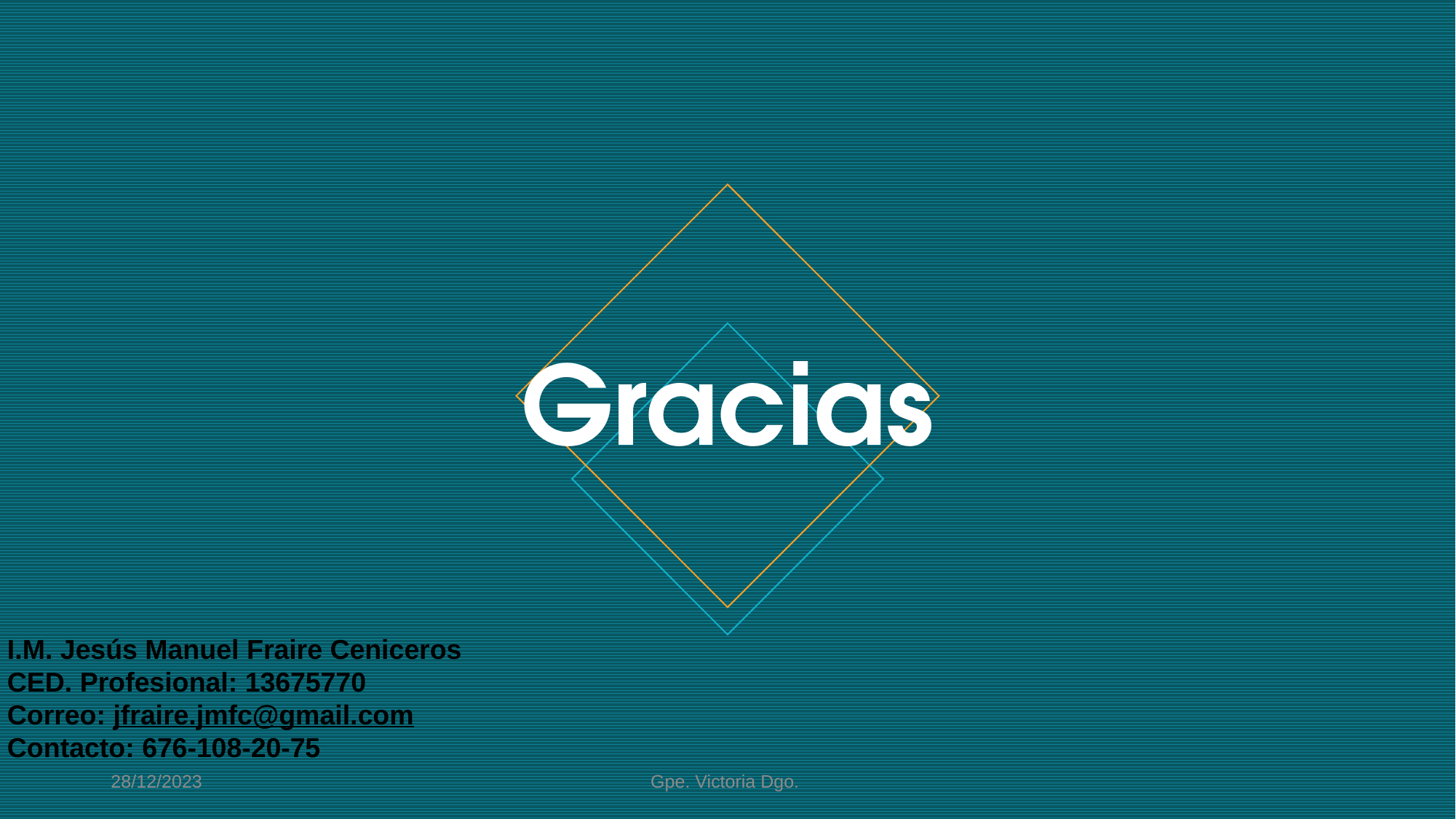

# Gracias
I.M. Jesús Manuel Fraire Ceniceros
CED. Profesional: 13675770
Correo: jfraire.jmfc@gmail.com
Contacto: 676-108-20-75

28/12/2023
Gpe. Victoria Dgo.